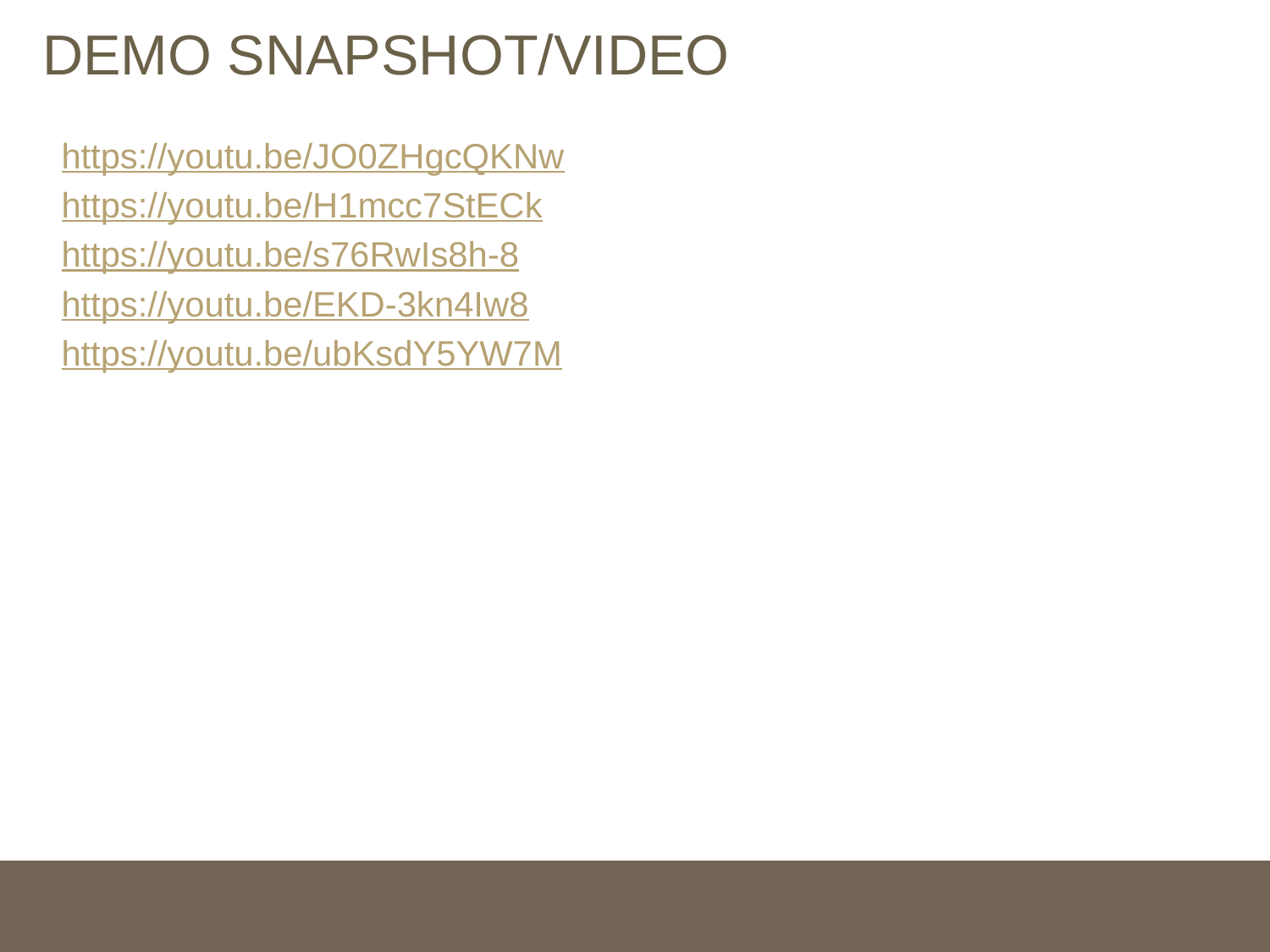

# DEMO SNAPSHOT/VIDEO
https://youtu.be/JO0ZHgcQKNw
https://youtu.be/H1mcc7StECk
https://youtu.be/s76RwIs8h-8
https://youtu.be/EKD-3kn4Iw8
https://youtu.be/ubKsdY5YW7M